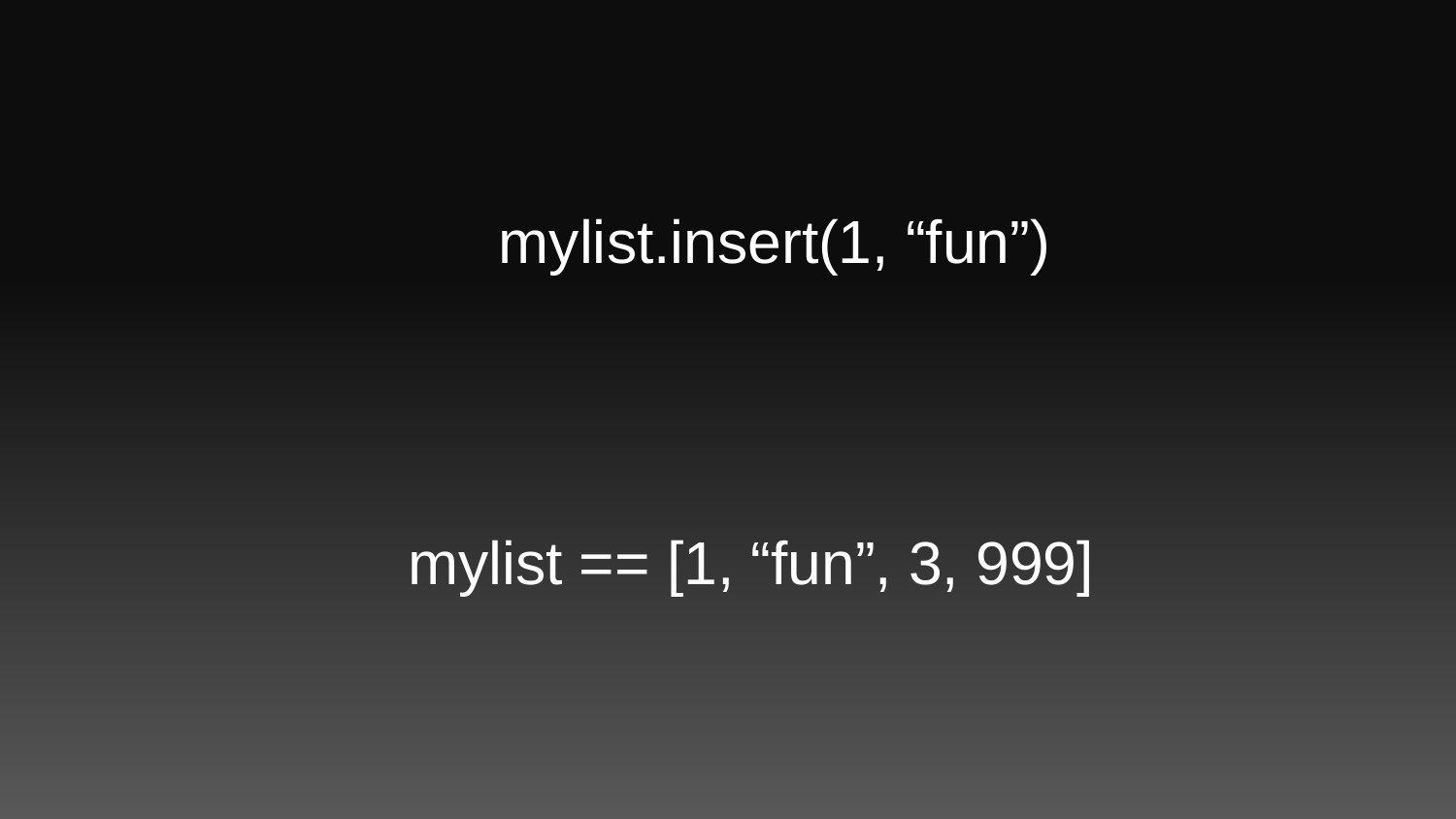

mylist.insert(1, “fun”)
mylist == [1, “fun”, 3, 999]